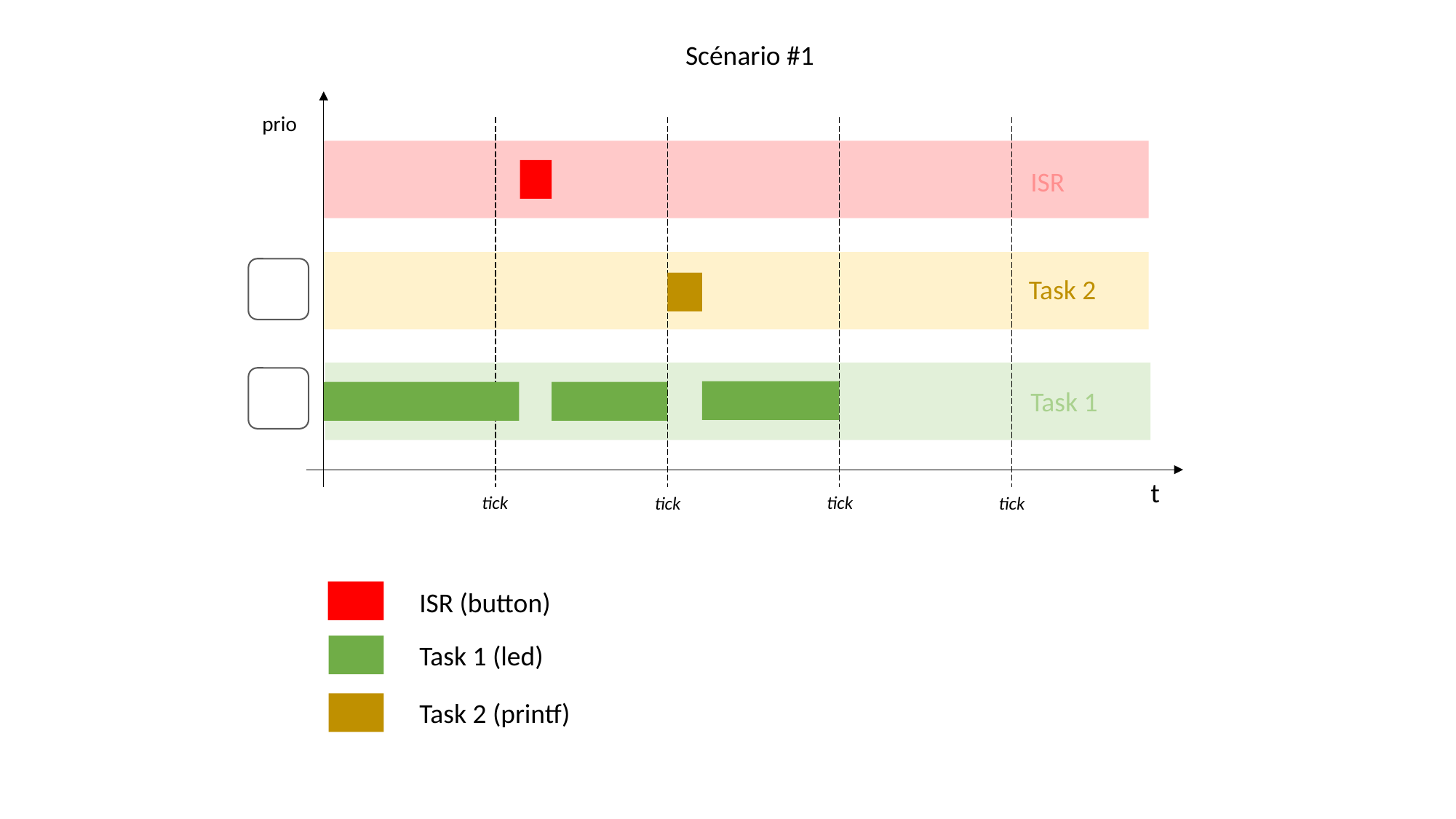

Scénario #1
prio

ISR

Task 2

Task 1

t
tick
tick
tick
tick
ISR (button)

Task 1 (led)

Task 2 (printf)